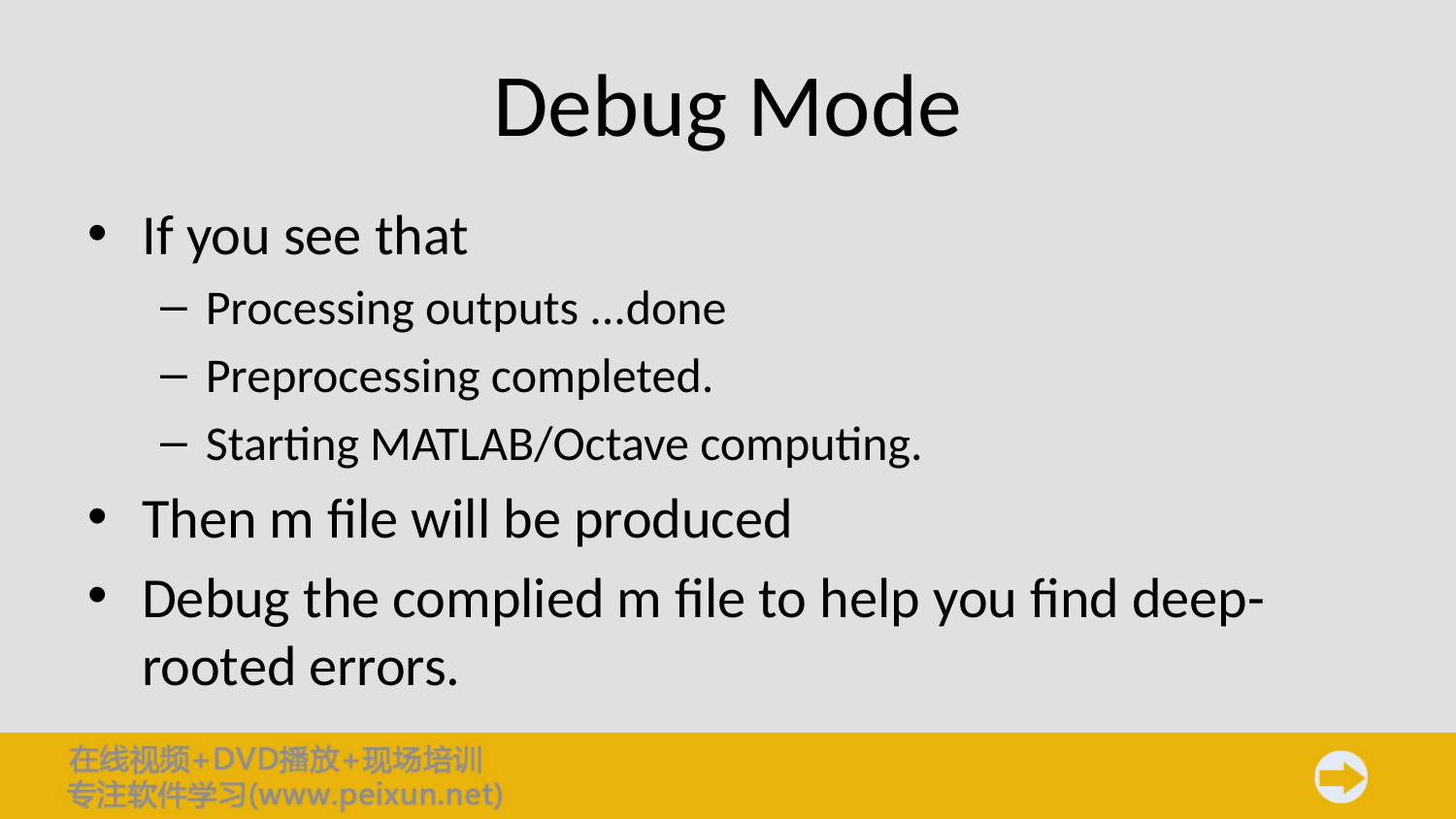

# Debug Mode
If you see that
Processing outputs ...done
Preprocessing completed.
Starting MATLAB/Octave computing.
Then m file will be produced
Debug the complied m file to help you find deep-rooted errors.